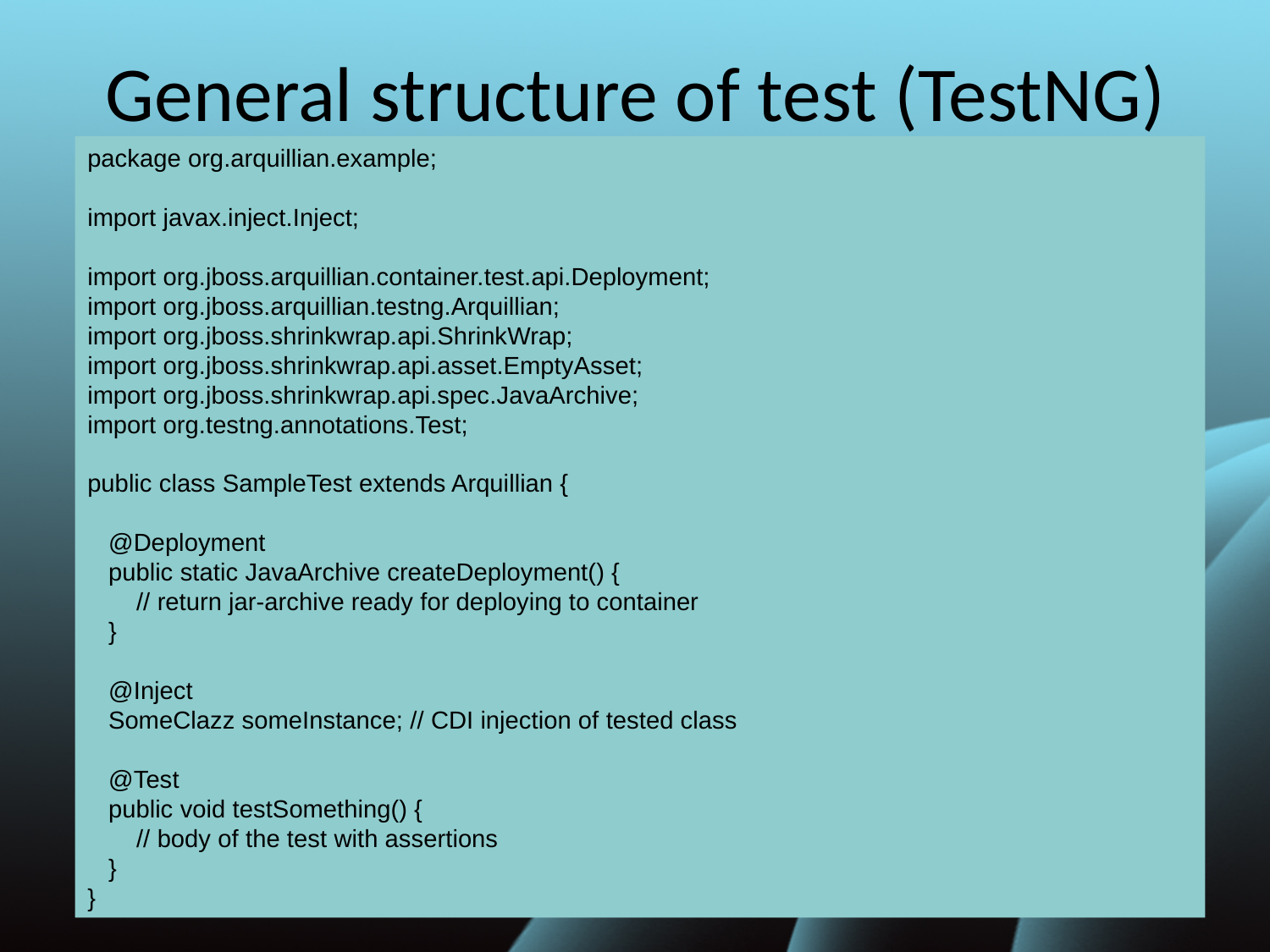

# General structure of test (TestNG)
package org.arquillian.example;

import javax.inject.Inject;

import org.jboss.arquillian.container.test.api.Deployment;
import org.jboss.arquillian.testng.Arquillian;
import org.jboss.shrinkwrap.api.ShrinkWrap;
import org.jboss.shrinkwrap.api.asset.EmptyAsset;
import org.jboss.shrinkwrap.api.spec.JavaArchive;
import org.testng.annotations.Test;

public class SampleTest extends Arquillian {

   @Deployment
   public static JavaArchive createDeployment() {
       // return jar-archive ready for deploying to container
   }

   @Inject
   SomeClazz someInstance; // CDI injection of tested class

   @Test
   public void testSomething() {
       // body of the test with assertions
   }
}